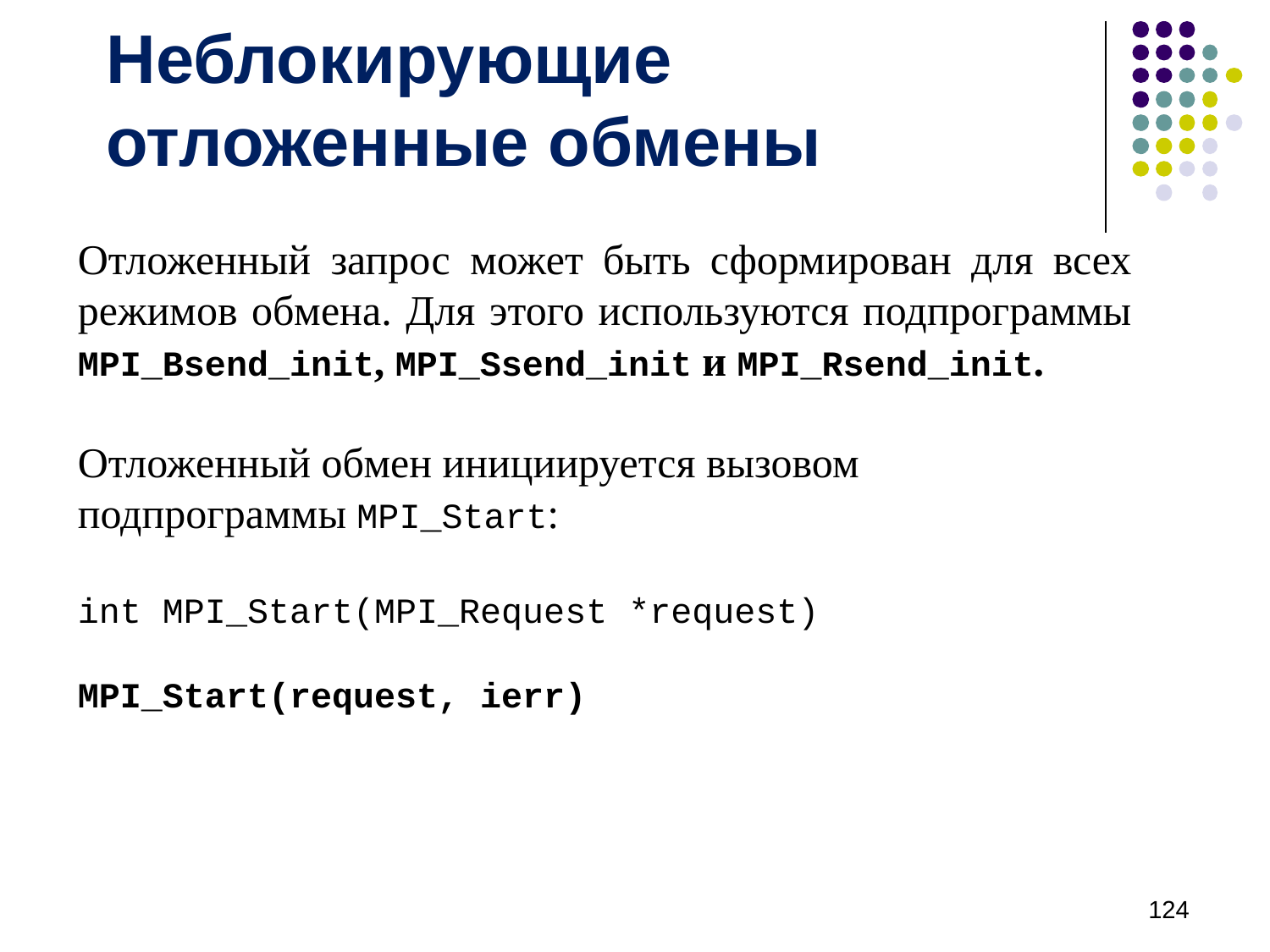

# Неблокирующие отложенные обмены
Отложенный запрос может быть сформирован для всех режимов обмена. Для этого используются подпрограммы MPI_Bsend_init, MPI_Ssend_init и MPI_Rsend_init.

Отложенный обмен инициируется вызовом подпрограммы MPI_Start:

int MPI_Start(MPI_Request *request)

MPI_Start(request, ierr)
124
2008